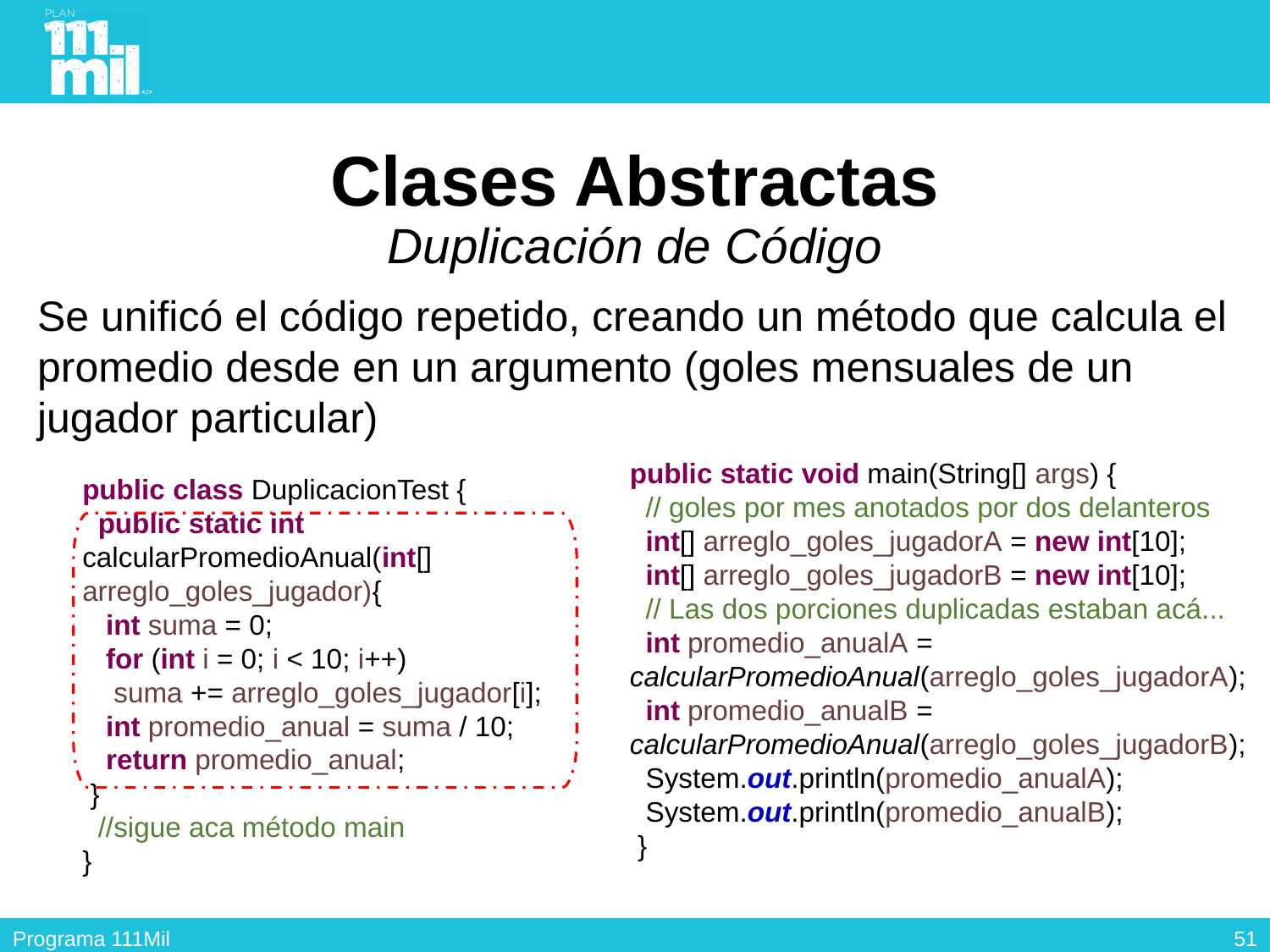

# Clases Abstractas Duplicación de Código
Se unificó el código repetido, creando un método que calcula el promedio desde en un argumento (goles mensuales de un jugador particular)
public static void main(String[] args) {
  // goles por mes anotados por dos delanteros
  int[] arreglo_goles_jugadorA = new int[10];
  int[] arreglo_goles_jugadorB = new int[10];
  // Las dos porciones duplicadas estaban acá...
  int promedio_anualA = calcularPromedioAnual(arreglo_goles_jugadorA);
  int promedio_anualB = calcularPromedioAnual(arreglo_goles_jugadorB);
  System.out.println(promedio_anualA);
  System.out.println(promedio_anualB);
 }
public class DuplicacionTest {
  public static int calcularPromedioAnual(int[] arreglo_goles_jugador){
   int suma = 0;
   for (int i = 0; i < 10; i++)
    suma += arreglo_goles_jugador[i];
   int promedio_anual = suma / 10;
   return promedio_anual;
 }
  //sigue aca método main
}

51
Programa 111Mil